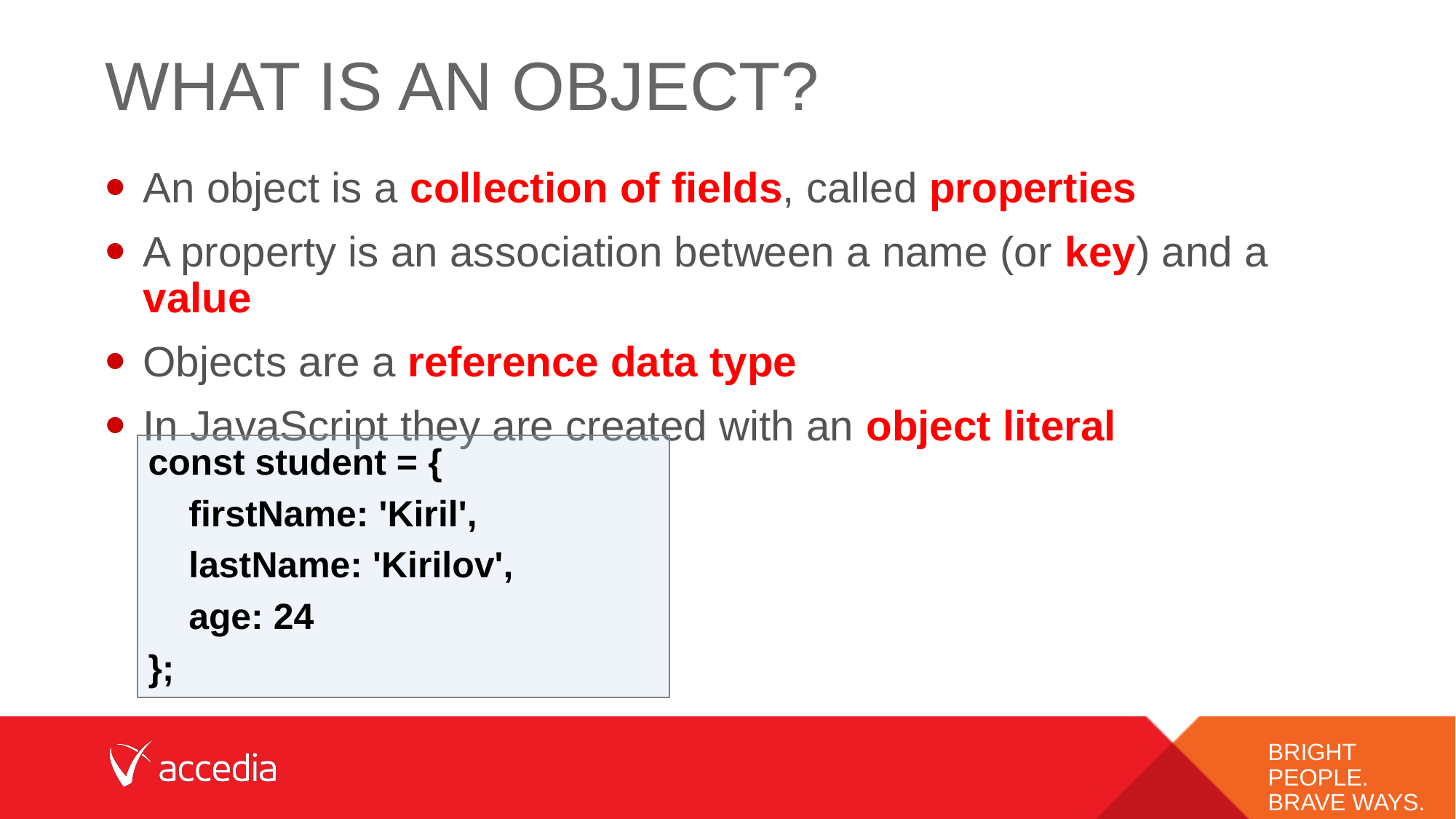

# What is an object?
An object is a collection of fields, called properties
A property is an association between a name (or key) and a value
Objects are a reference data type
In JavaScript they are created with an object literal

const student = {
    firstName: 'Kiril',
    lastName: 'Kirilov',
    age: 24
};